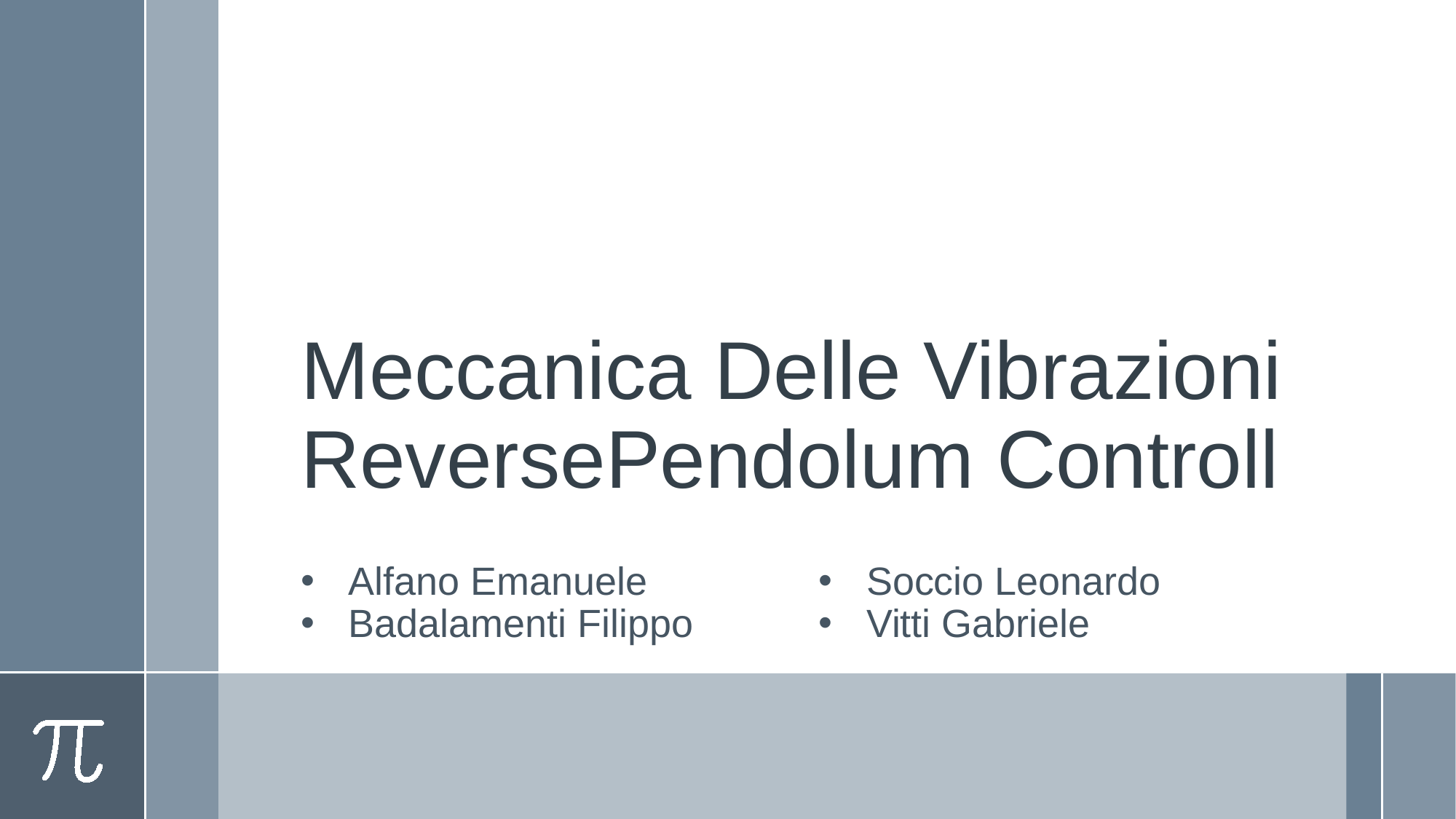

# Meccanica Delle Vibrazioni ReversePendolum Controll
Alfano Emanuele
Badalamenti Filippo
Soccio Leonardo
Vitti Gabriele